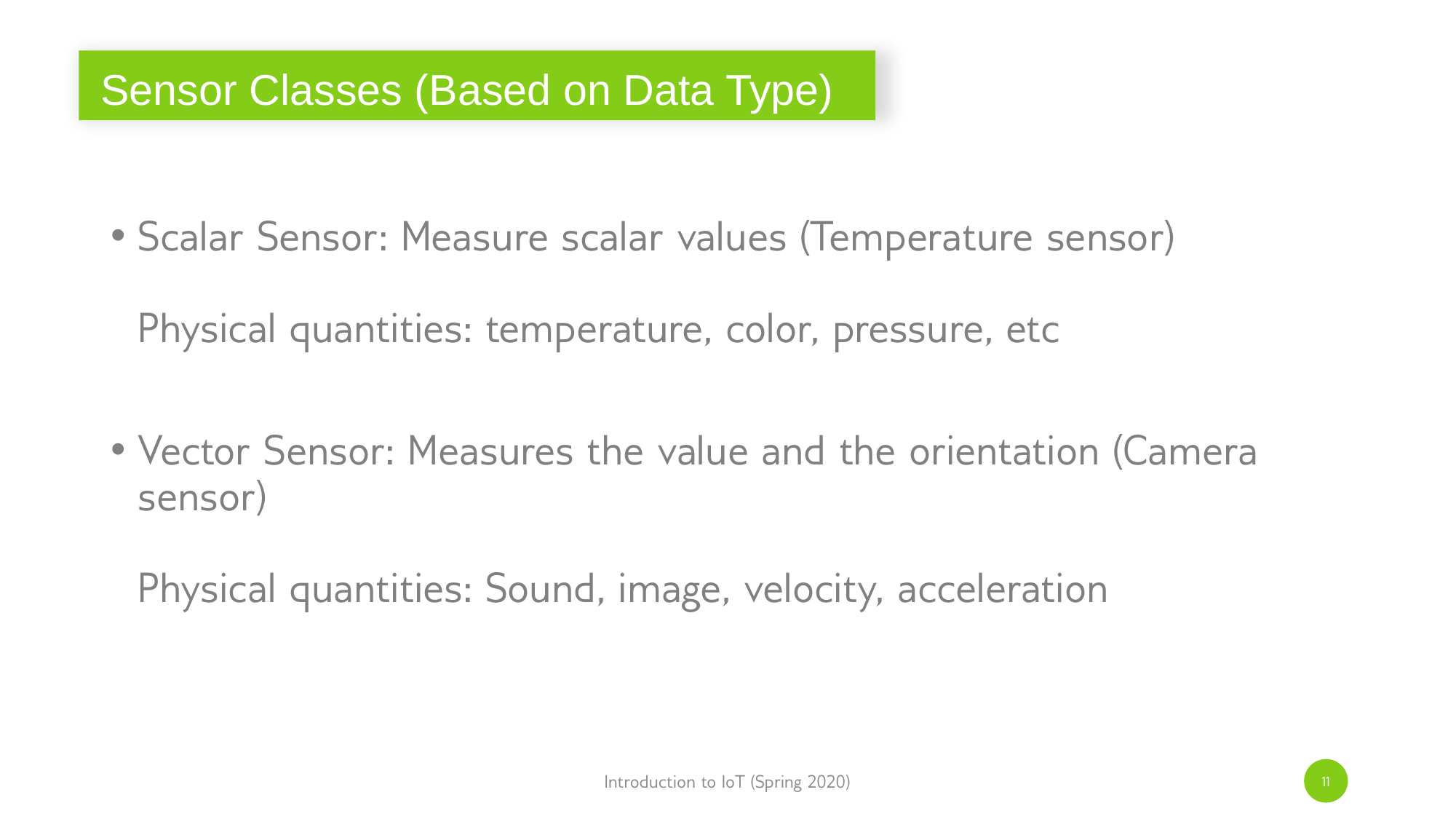

# Sensor Classes (Based on Data Type)
Scalar Sensor: Measure scalar values (Temperature sensor)
Physical quantities: temperature, color, pressure, etc

Vector Sensor: Measures the value and the orientation (Camera sensor)
Physical quantities: Sound, image, velocity, acceleration
Introduction to IoT (Spring 2020)
11